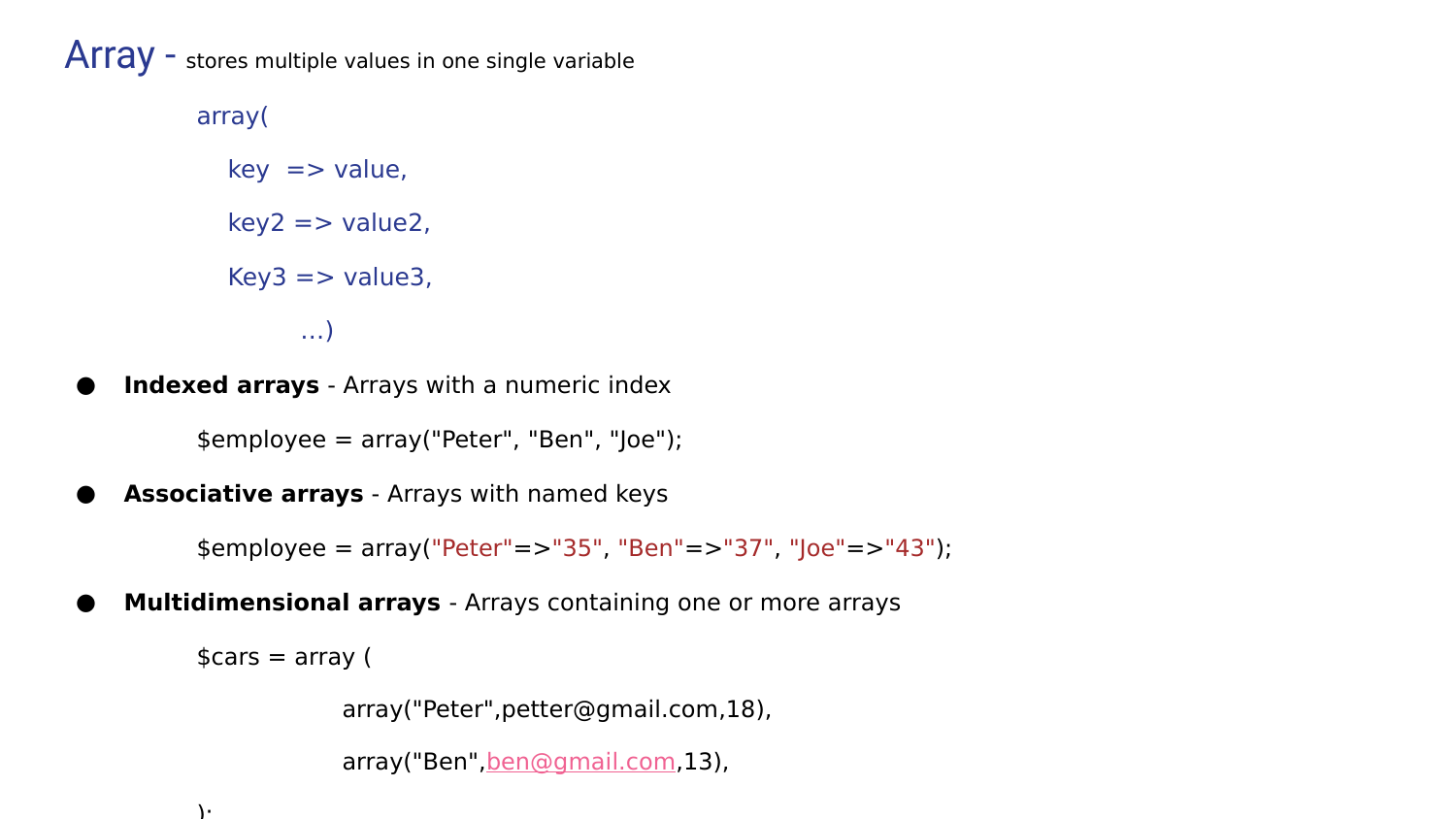

# Array - stores multiple values in one single variable

array(
    key  => value,
    key2 => value2,
    Key3 => value3,
  	    …)
Indexed arrays - Arrays with a numeric index
$employee = array("Peter", "Ben", "Joe");
Associative arrays - Arrays with named keys
$employee = array("Peter"=>"35", "Ben"=>"37", "Joe"=>"43");
Multidimensional arrays - Arrays containing one or more arrays
$cars = array (
 	array("Peter",petter@gmail.com,18),
  	array("Ben",ben@gmail.com,13),
);